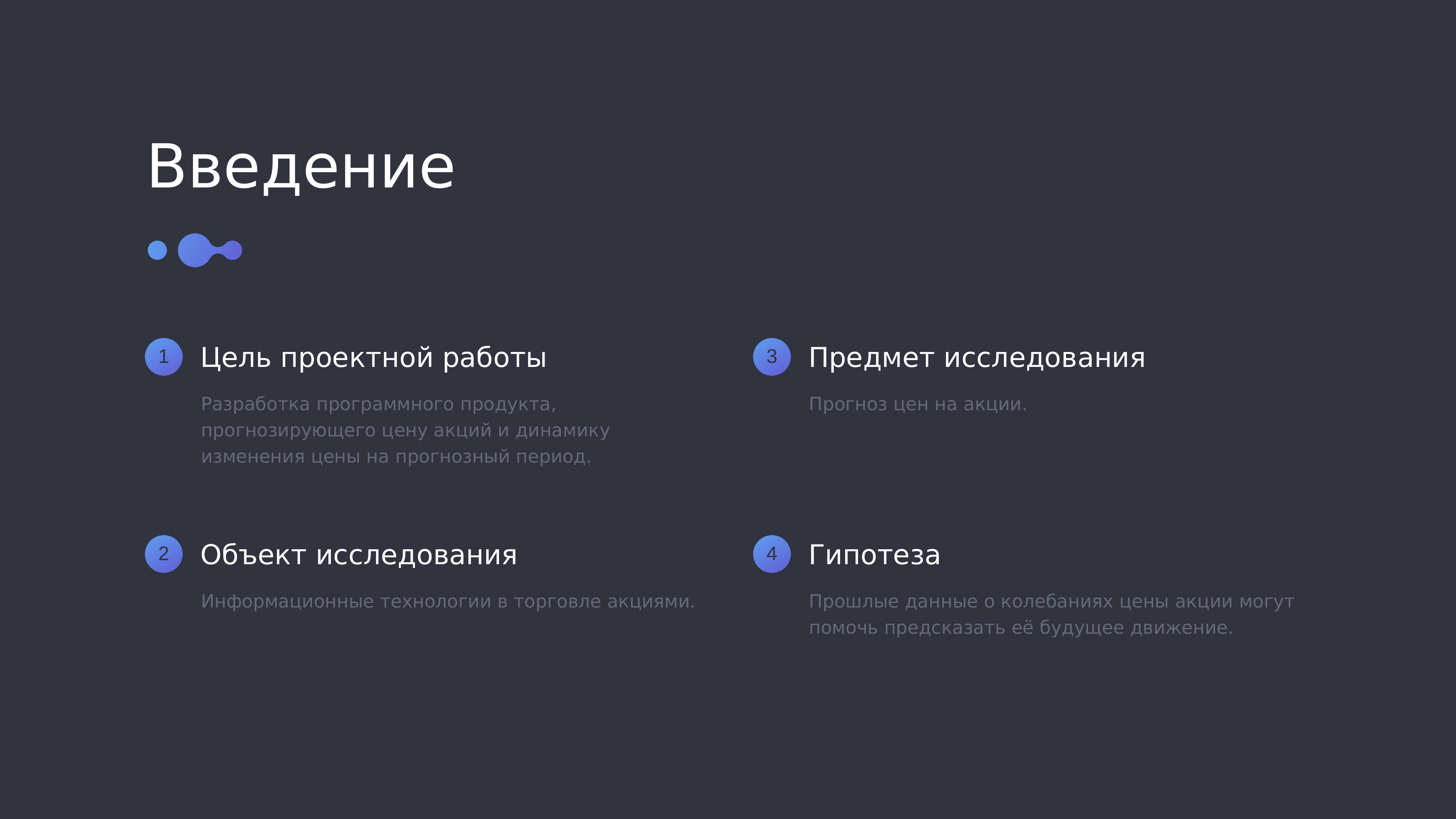

Введение

Цель проектной работы
Предмет исследования

1
3
Разработка программного продукта, прогнозирующего цену акций и динамику изменения цены на прогнозный период.
Прогноз цен на акции.
Объект исследования
Гипотеза

2
4
Информационные технологии в торговле акциями.
Прошлые данные о колебаниях цены акции могут помочь предсказать её будущее движение.